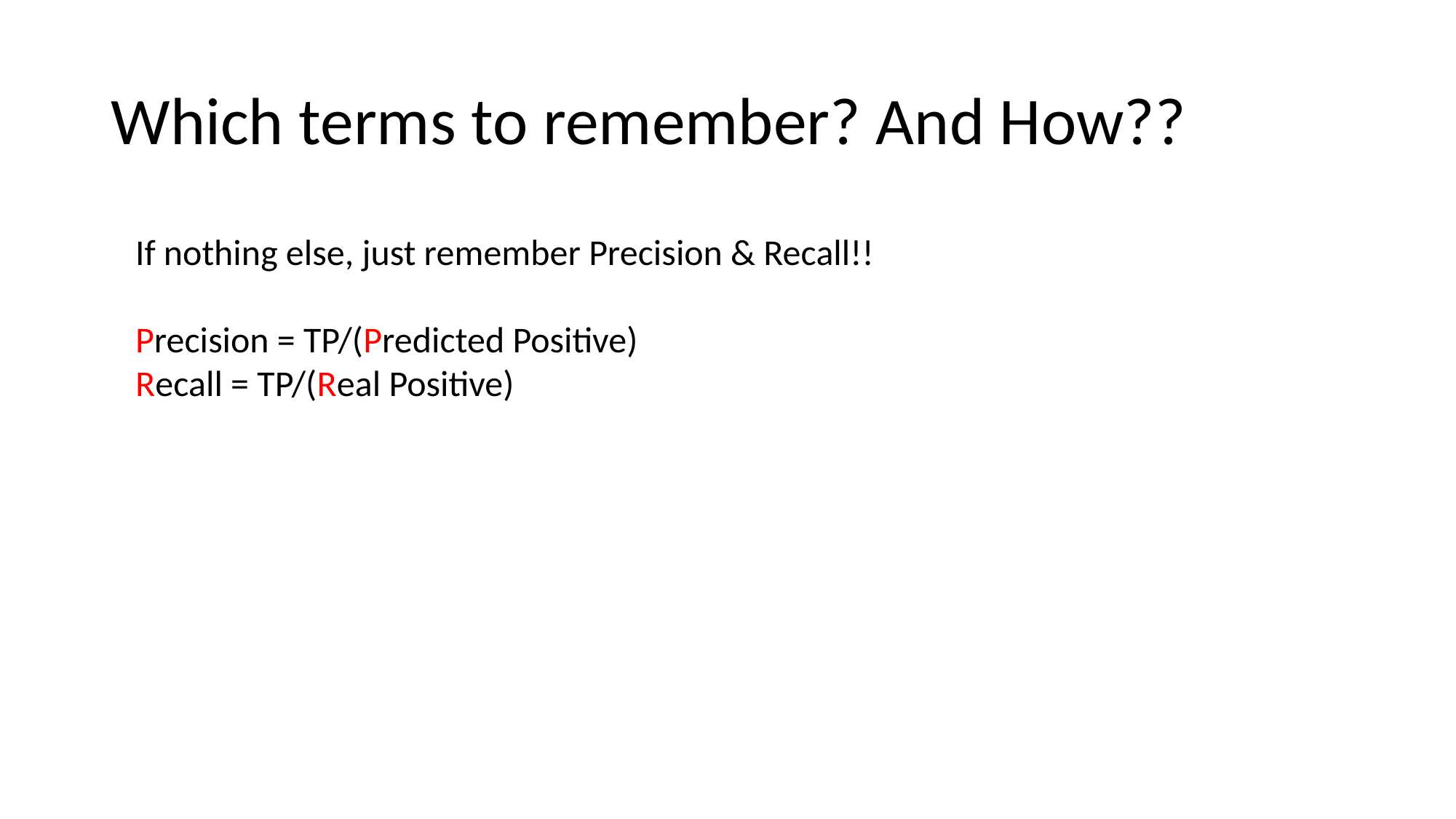

# Which terms to remember? And How??
If nothing else, just remember Precision & Recall!!

Precision = TP/(Predicted Positive)
Recall = TP/(Real Positive)